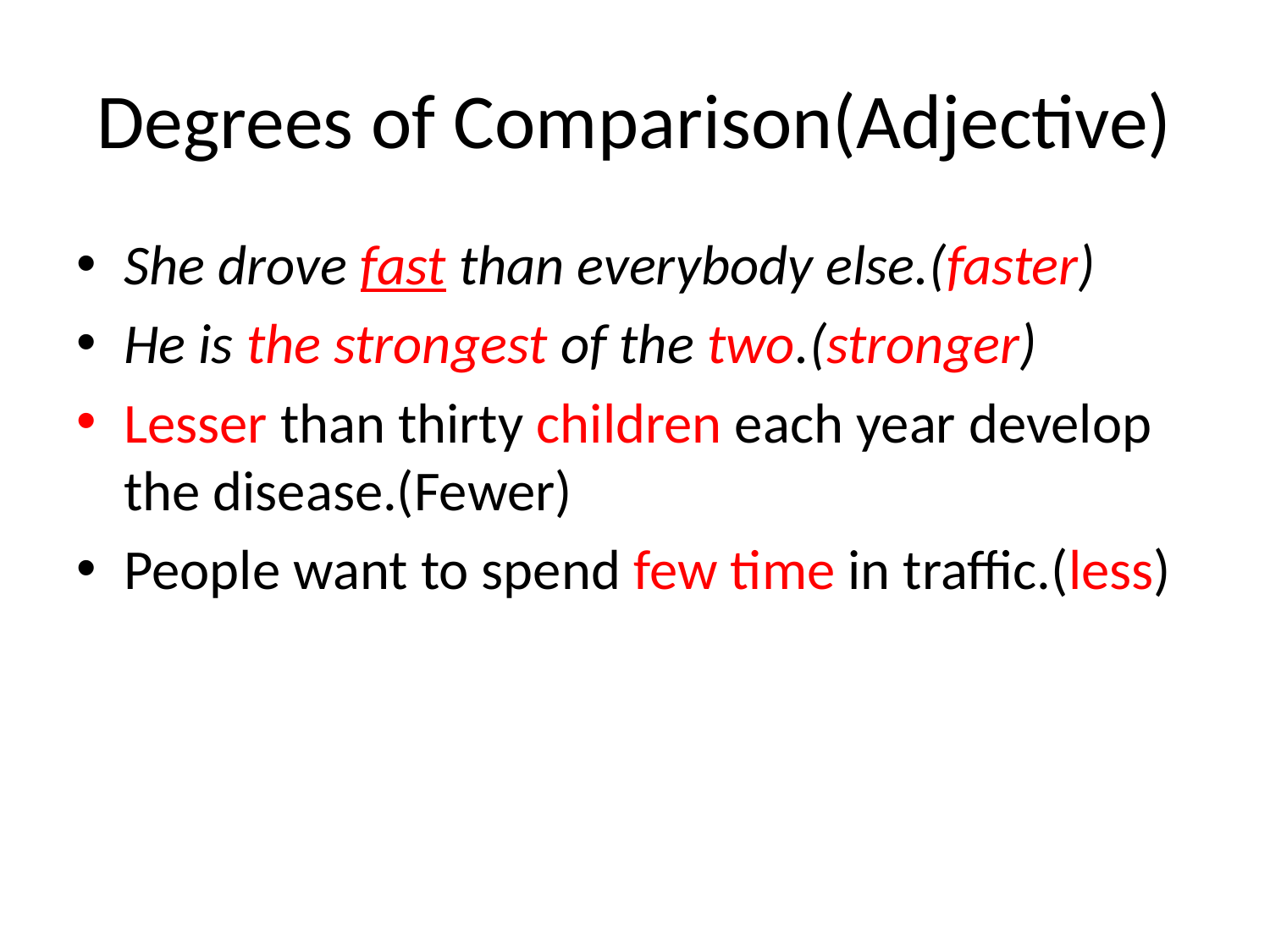

# Degrees of Comparison(Adjective)
She drove fast than everybody else.(faster)
He is the strongest of the two.(stronger)
Lesser than thirty children each year develop the disease.(Fewer)
People want to spend few time in traffic.(less)